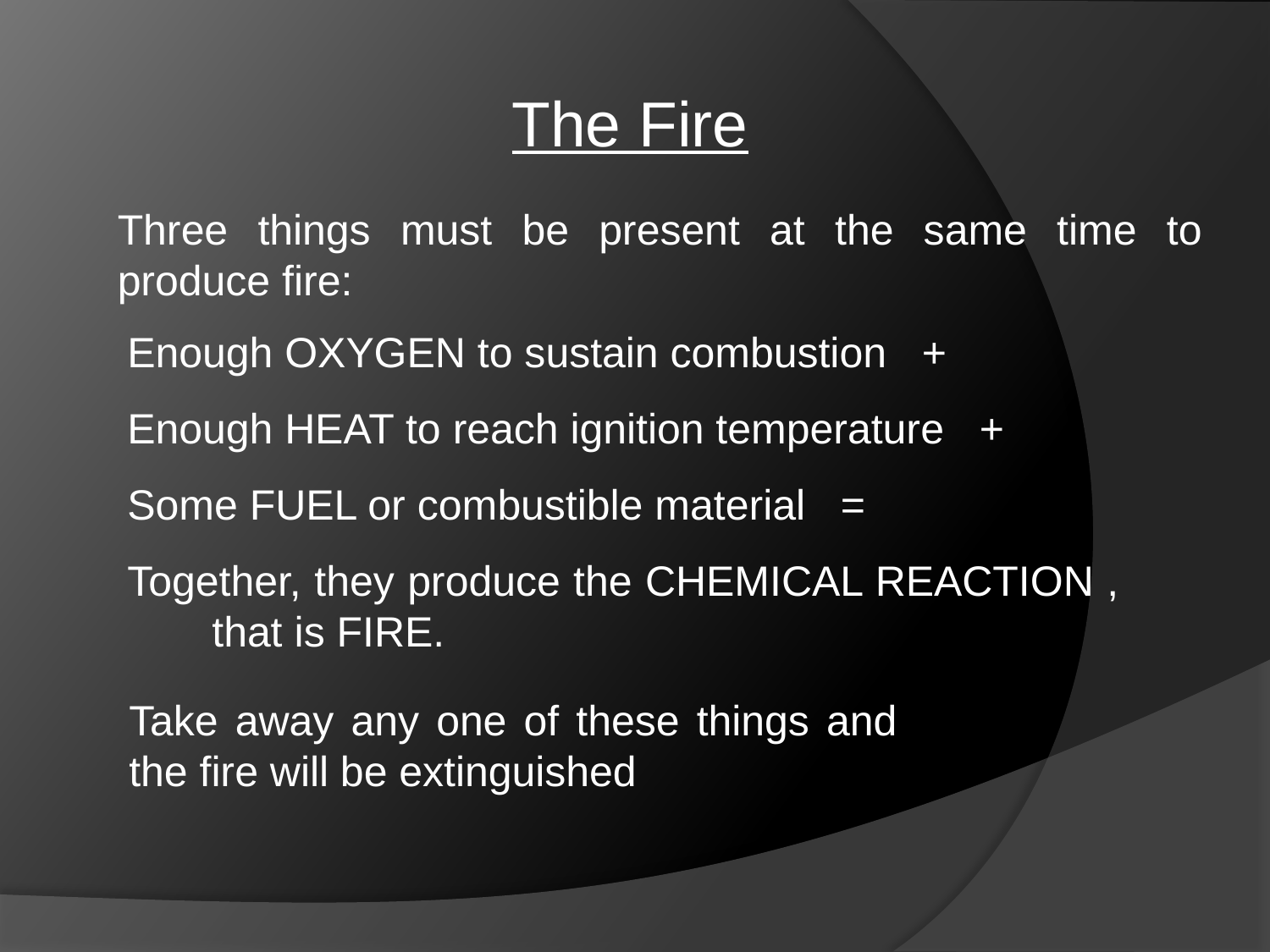

The Fire
Three things must be present at the same time to produce fire:
Enough OXYGEN to sustain combustion   +
Enough HEAT to reach ignition temperature   +
Some FUEL or combustible material   =
Together, they produce the CHEMICAL REACTION ,  that is FIRE.
Take away any one of these things and the fire will be extinguished